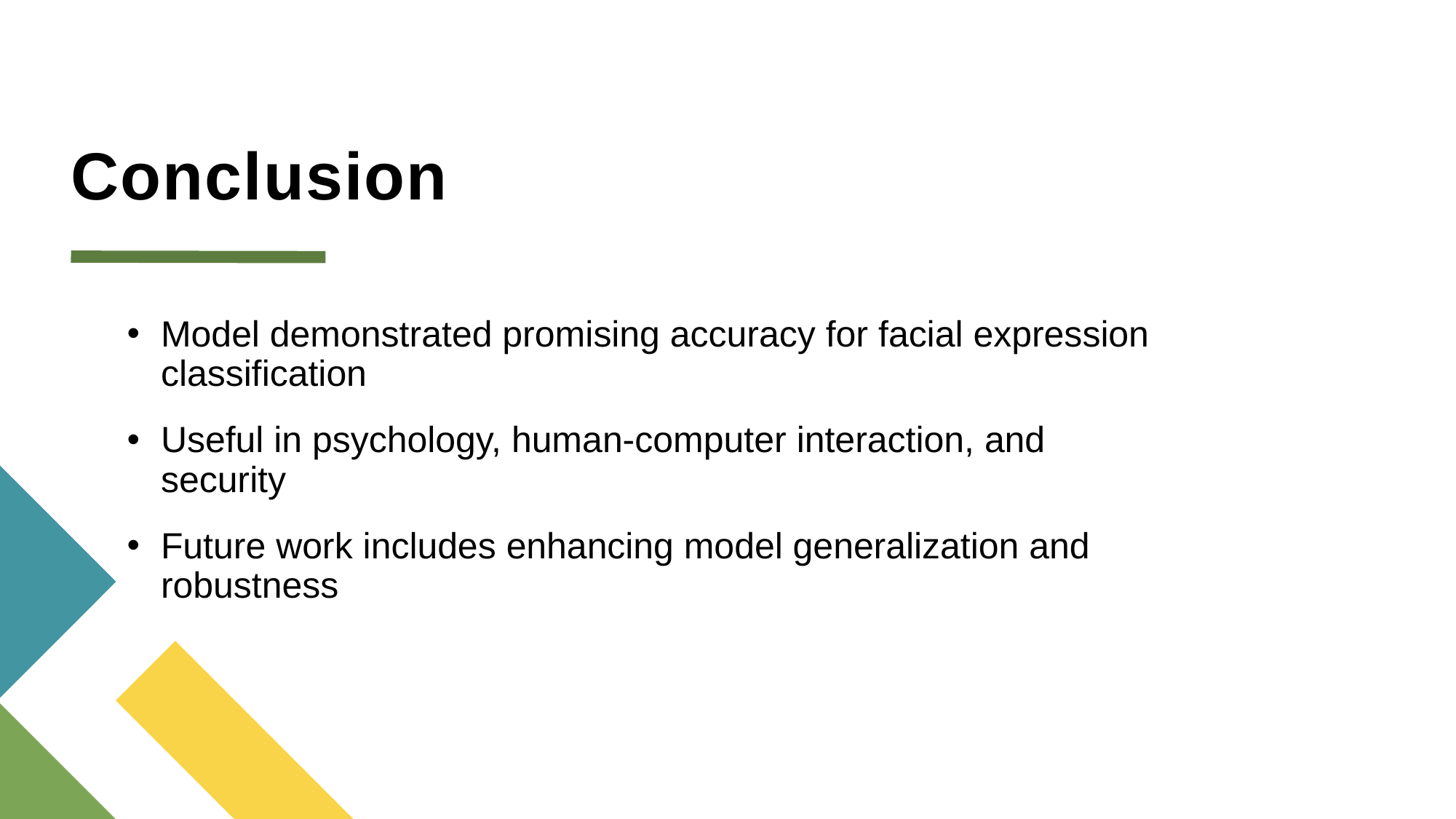

# Conclusion
Model demonstrated promising accuracy for facial expression classification
Useful in psychology, human-computer interaction, and security
Future work includes enhancing model generalization and robustness